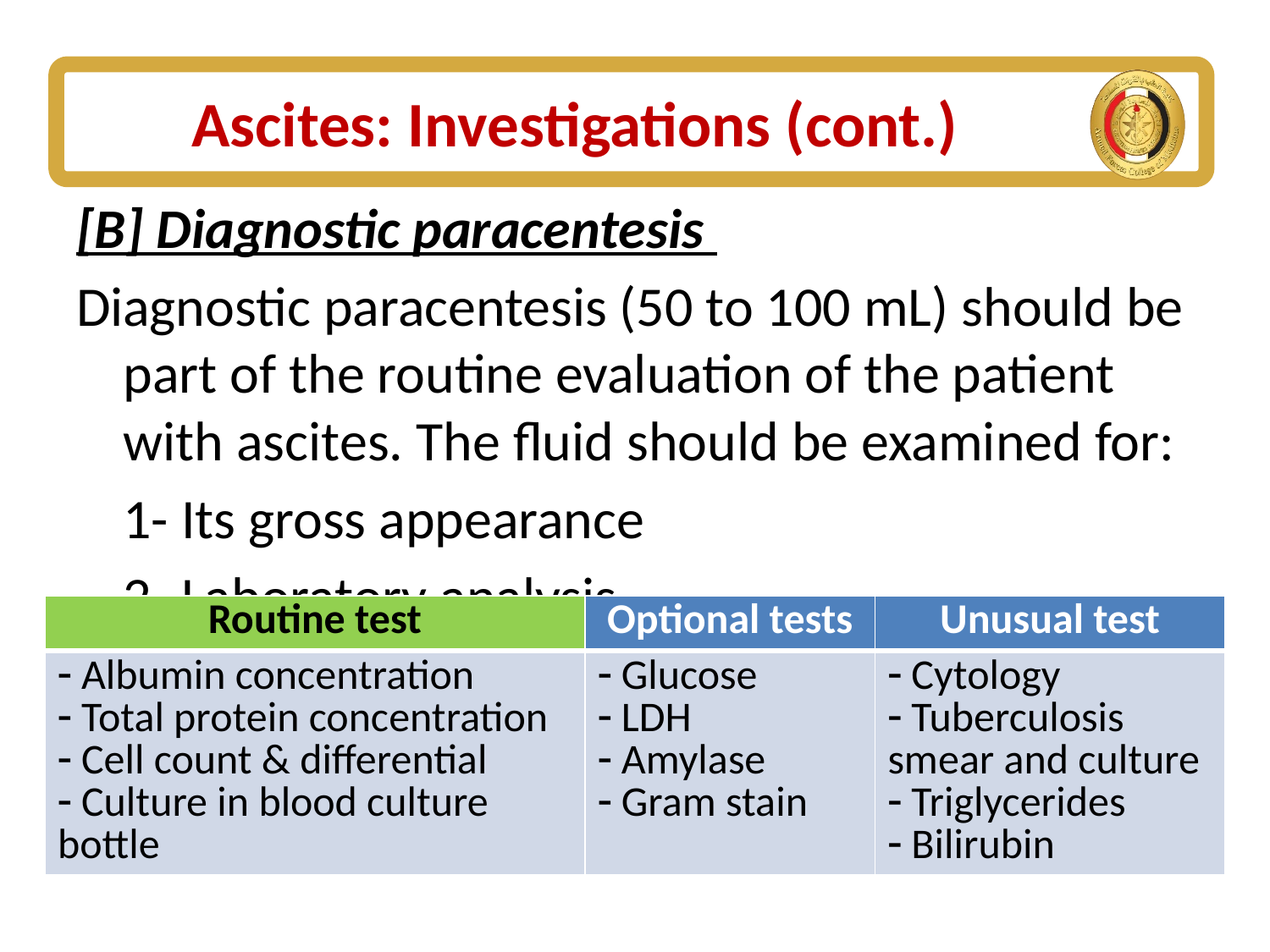

# Ascites: Investigations (cont.)
[B] Diagnostic paracentesis
Diagnostic paracentesis (50 to 100 mL) should be part of the routine evaluation of the patient with ascites. The fluid should be examined for:
	1- Its gross appearance
	2- Laboratory analysis

| Routine test | Optional tests | Unusual test |
| --- | --- | --- |
| Albumin concentration Total protein concentration Cell count & differential Culture in blood culture bottle | Glucose LDH Amylase Gram stain | Cytology Tuberculosis smear and culture Triglycerides Bilirubin |